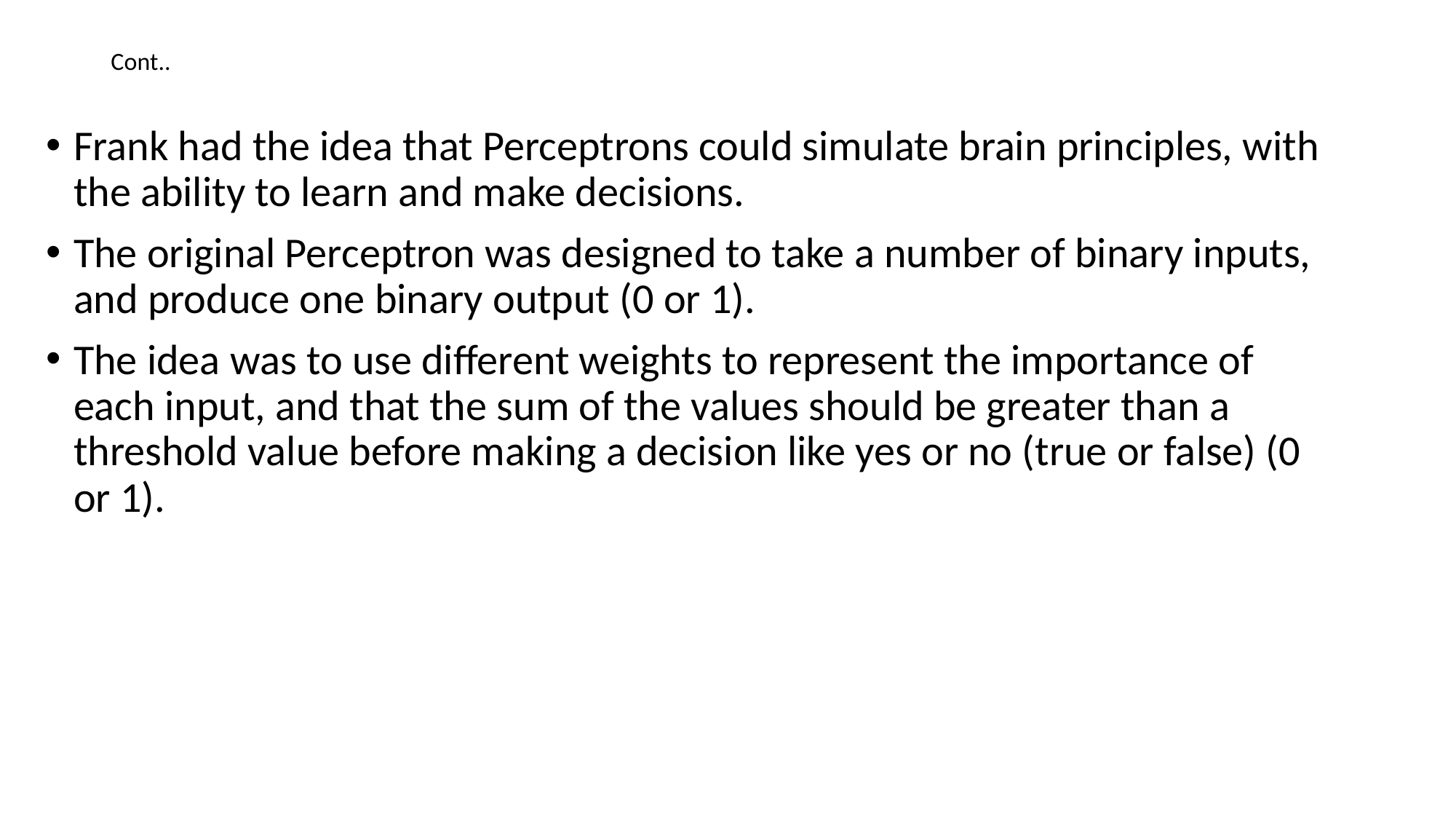

# Cont..
Frank had the idea that Perceptrons could simulate brain principles, with the ability to learn and make decisions.
The original Perceptron was designed to take a number of binary inputs, and produce one binary output (0 or 1).
The idea was to use different weights to represent the importance of each input, and that the sum of the values should be greater than a threshold value before making a decision like yes or no (true or false) (0 or 1).